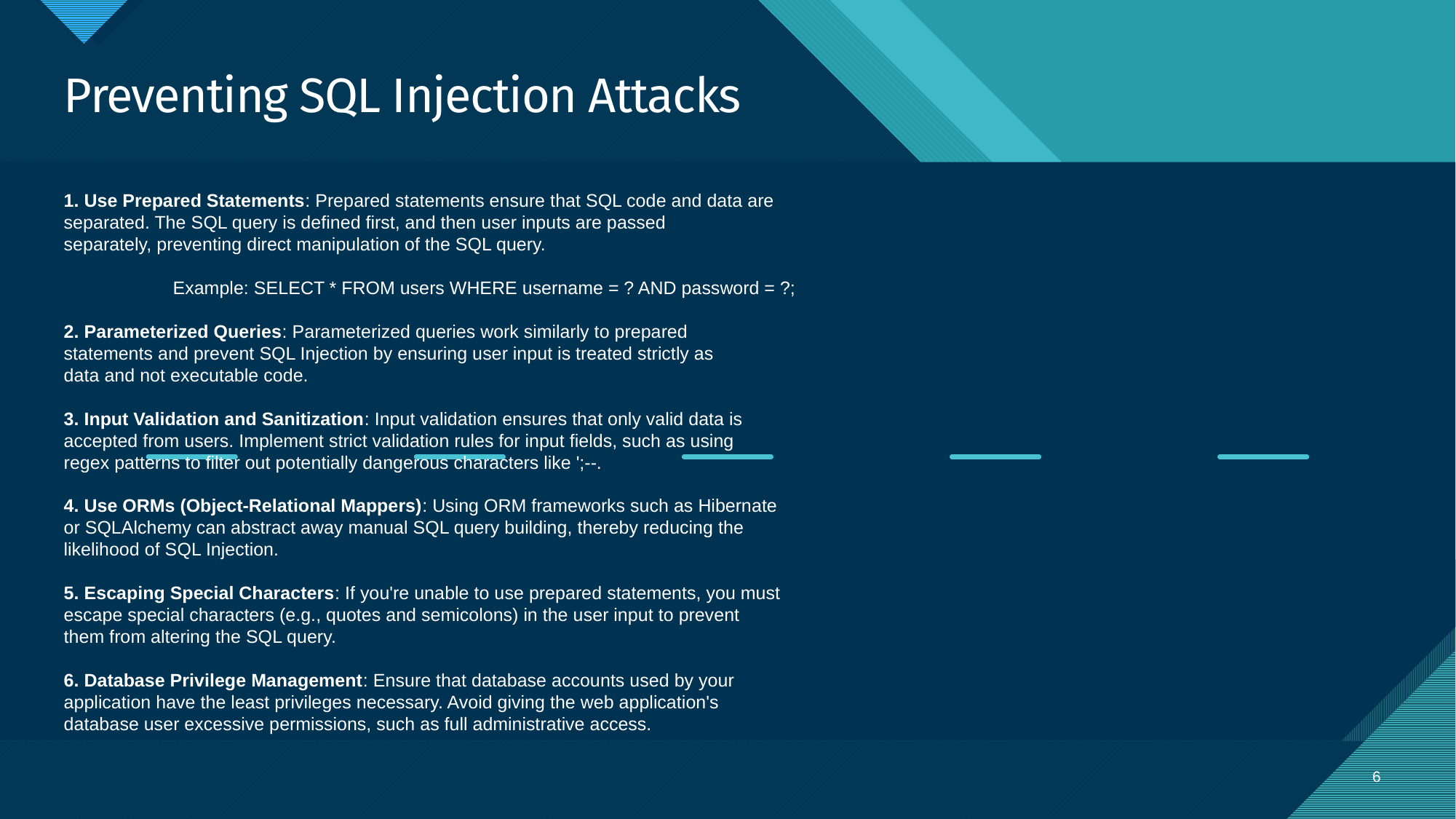

# Preventing SQL Injection Attacks
1. Use Prepared Statements: Prepared statements ensure that SQL code and data are
separated. The SQL query is defined first, and then user inputs are passed
separately, preventing direct manipulation of the SQL query.

	Example: SELECT * FROM users WHERE username = ? AND password = ?;

2. Parameterized Queries: Parameterized queries work similarly to prepared
statements and prevent SQL Injection by ensuring user input is treated strictly as
data and not executable code.

3. Input Validation and Sanitization: Input validation ensures that only valid data is
accepted from users. Implement strict validation rules for input fields, such as using
regex patterns to filter out potentially dangerous characters like ';--.

4. Use ORMs (Object-Relational Mappers): Using ORM frameworks such as Hibernate
or SQLAlchemy can abstract away manual SQL query building, thereby reducing the
likelihood of SQL Injection.

5. Escaping Special Characters: If you're unable to use prepared statements, you must
escape special characters (e.g., quotes and semicolons) in the user input to prevent
them from altering the SQL query.

6. Database Privilege Management: Ensure that database accounts used by your
application have the least privileges necessary. Avoid giving the web application's
database user excessive permissions, such as full administrative access.
6